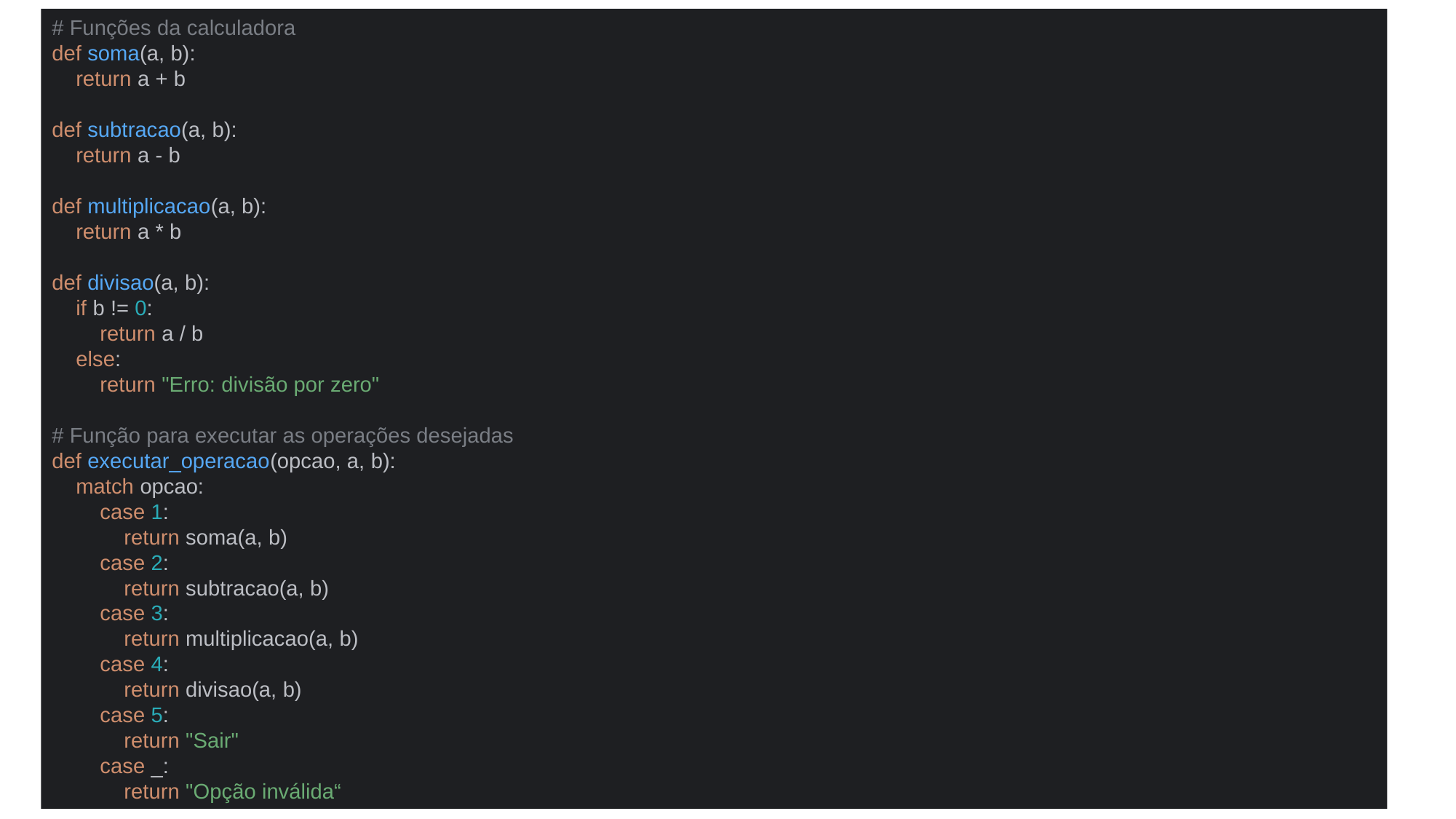

# Funções da calculadora def soma(a, b): return a + b def subtracao(a, b): return a - b def multiplicacao(a, b): return a * b def divisao(a, b): if b != 0: return a / b else: return "Erro: divisão por zero" # Função para executar as operações desejadas def executar_operacao(opcao, a, b): match opcao: case 1: return soma(a, b) case 2: return subtracao(a, b) case 3: return multiplicacao(a, b) case 4: return divisao(a, b) case 5: return "Sair" case _: return "Opção inválida“